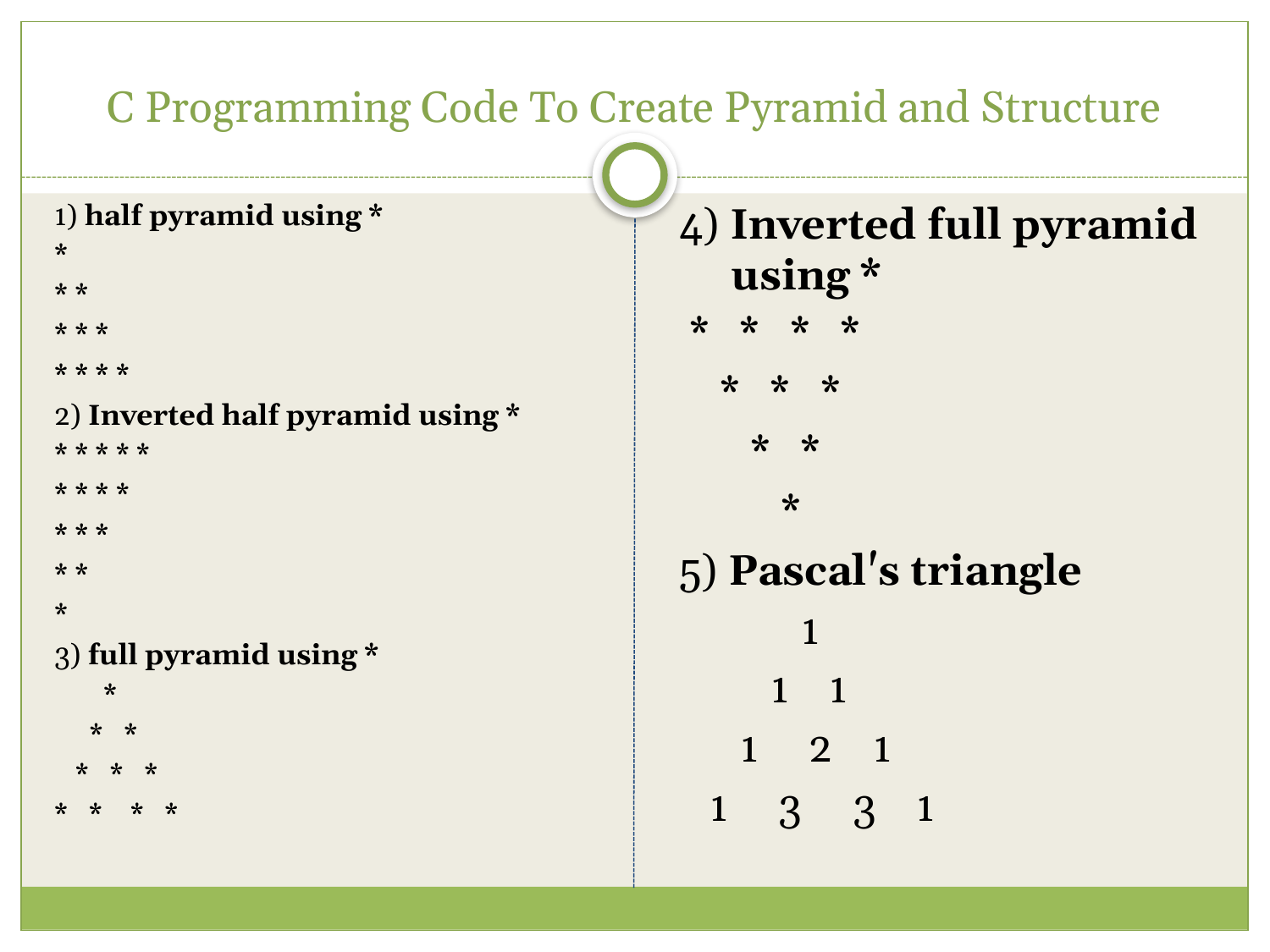

# C Programming Code To Create Pyramid and Structure
1) half pyramid using *
*
* *
* * *
* * * *
2) Inverted half pyramid using *
* * * * *
* * * *
* * *
* *
*
3) full pyramid using *
       *
     *   *
   *   *   *
*   *    *   *

4) Inverted full pyramid using *
 *   *   *   *
    *   *   *
       *   *
          *
5) Pascal's triangle
            1
         1    1
      1     2    1
   1     3     3    1